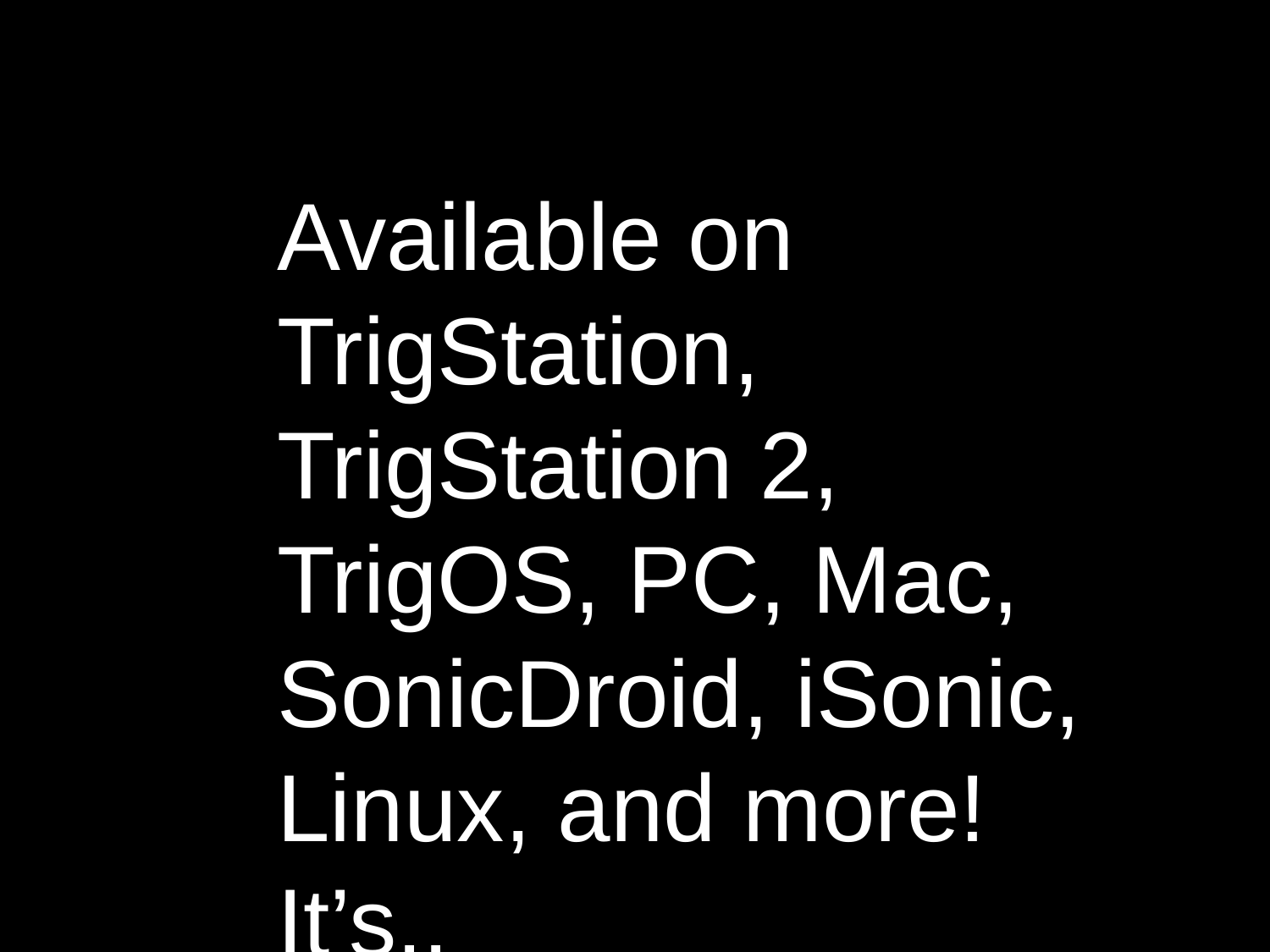

Available on TrigStation, TrigStation 2, TrigOS, PC, Mac, SonicDroid, iSonic, Linux, and more! It’s..